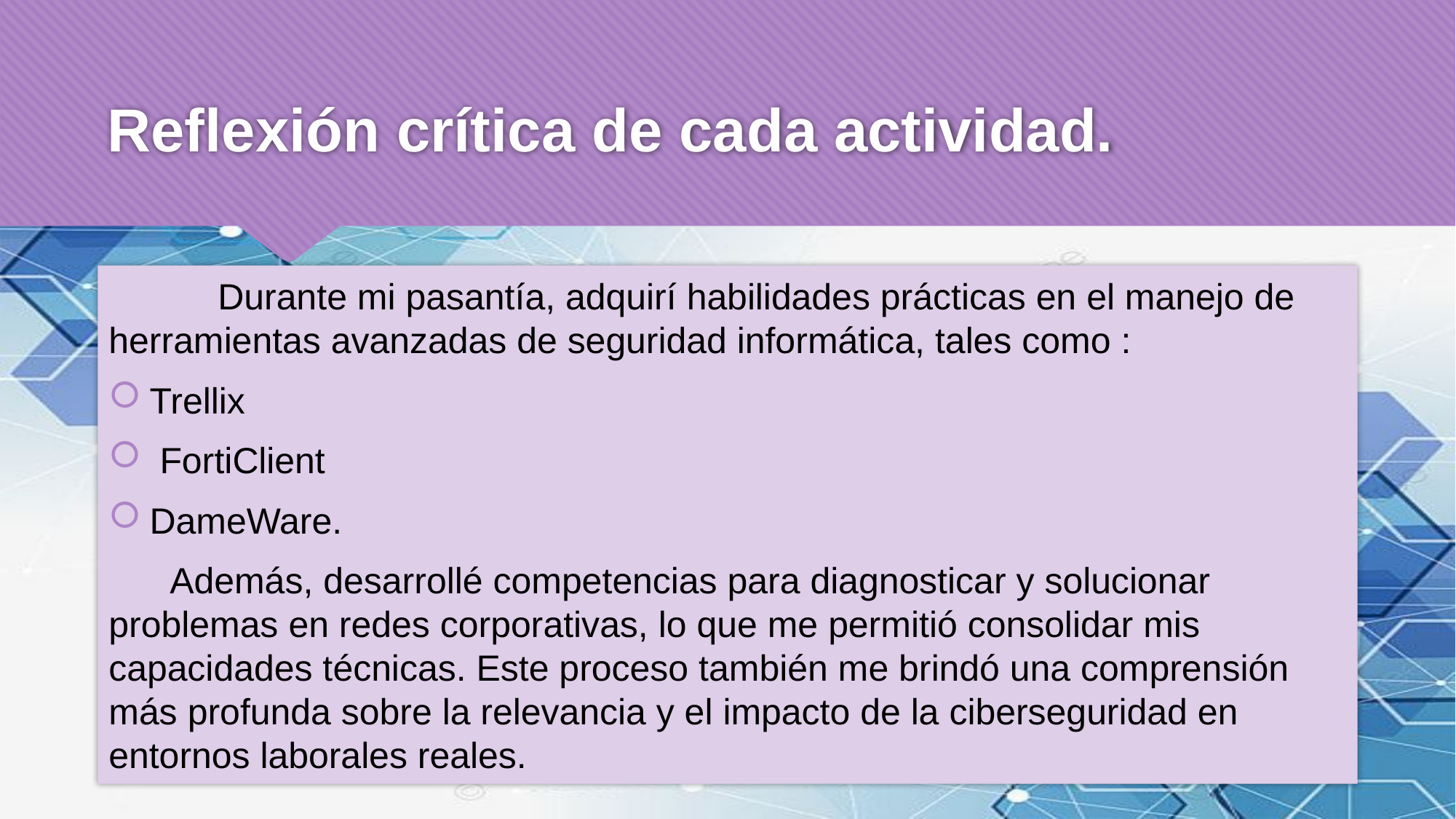

# Reflexión crítica de cada actividad.
	Durante mi pasantía, adquirí habilidades prácticas en el manejo de herramientas avanzadas de seguridad informática, tales como :
Trellix
 FortiClient
DameWare.
      Además, desarrollé competencias para diagnosticar y solucionar problemas en redes corporativas, lo que me permitió consolidar mis capacidades técnicas. Este proceso también me brindó una comprensión más profunda sobre la relevancia y el impacto de la ciberseguridad en entornos laborales reales.